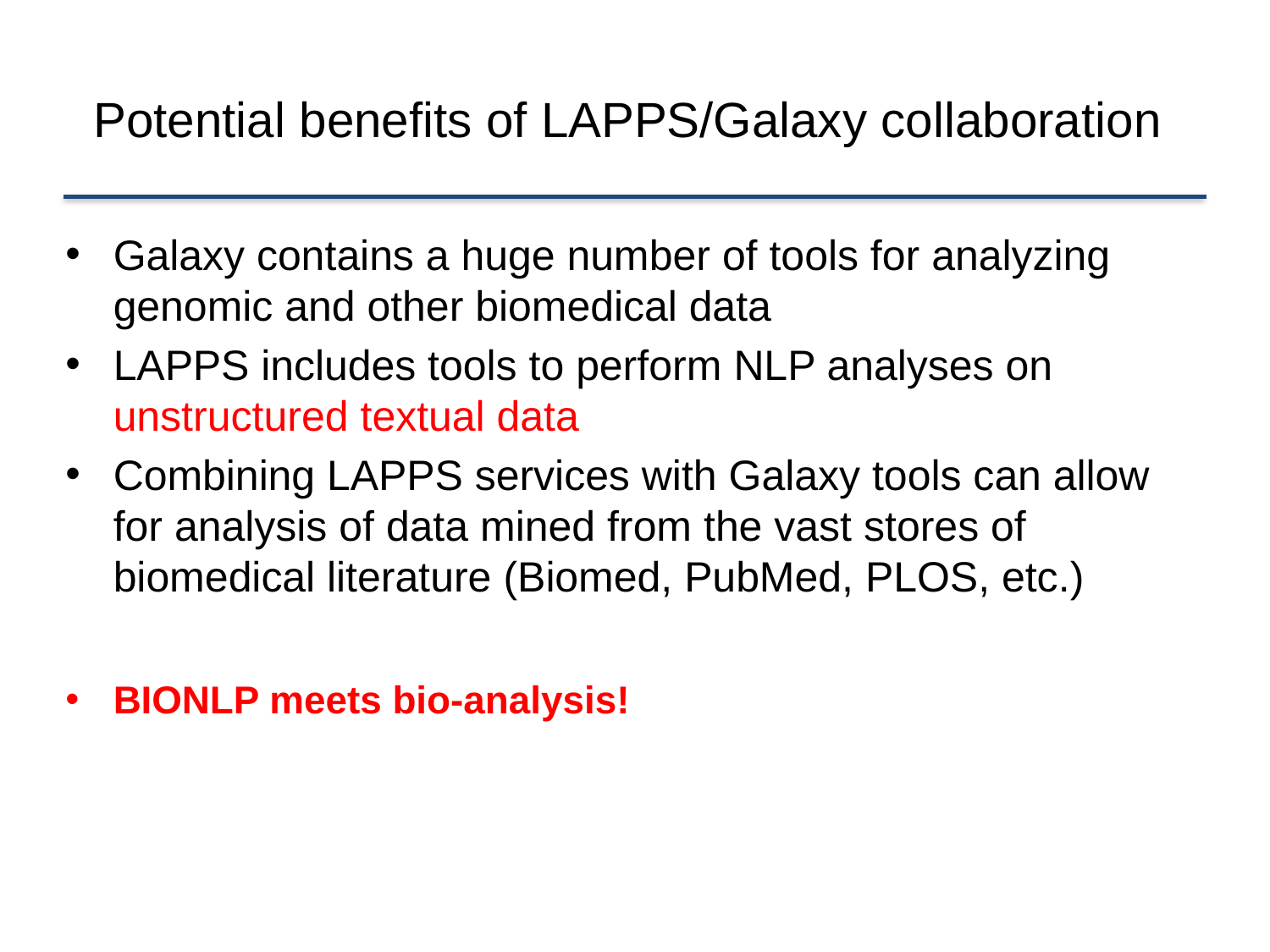

# Potential benefits of LAPPS/Galaxy collaboration
Galaxy contains a huge number of tools for analyzing genomic and other biomedical data
LAPPS includes tools to perform NLP analyses on unstructured textual data
Combining LAPPS services with Galaxy tools can allow for analysis of data mined from the vast stores of biomedical literature (Biomed, PubMed, PLOS, etc.)

BIONLP meets bio-analysis!